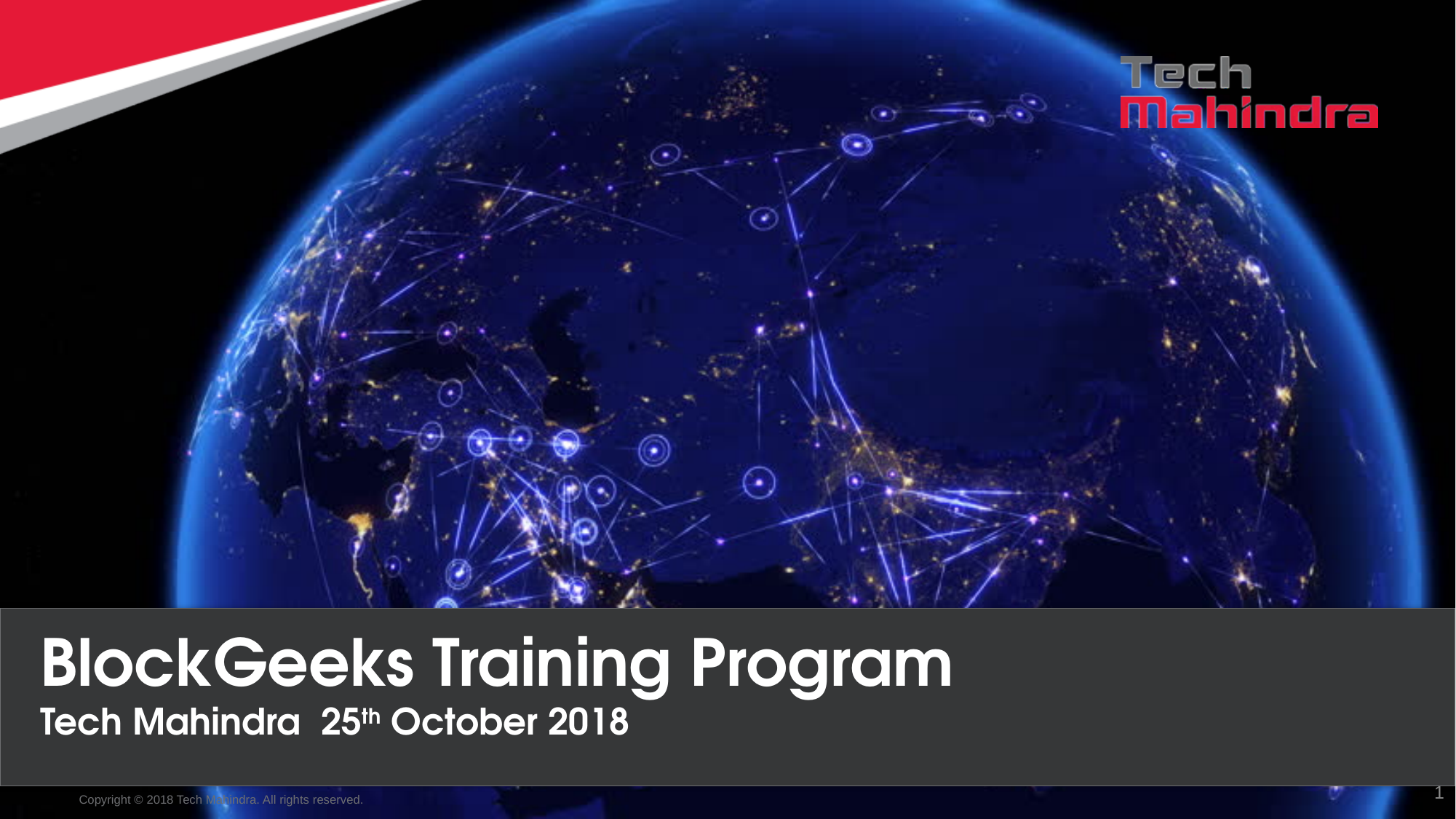

BlockGeeks Training Program
Tech Mahindra  25th October 2018

1